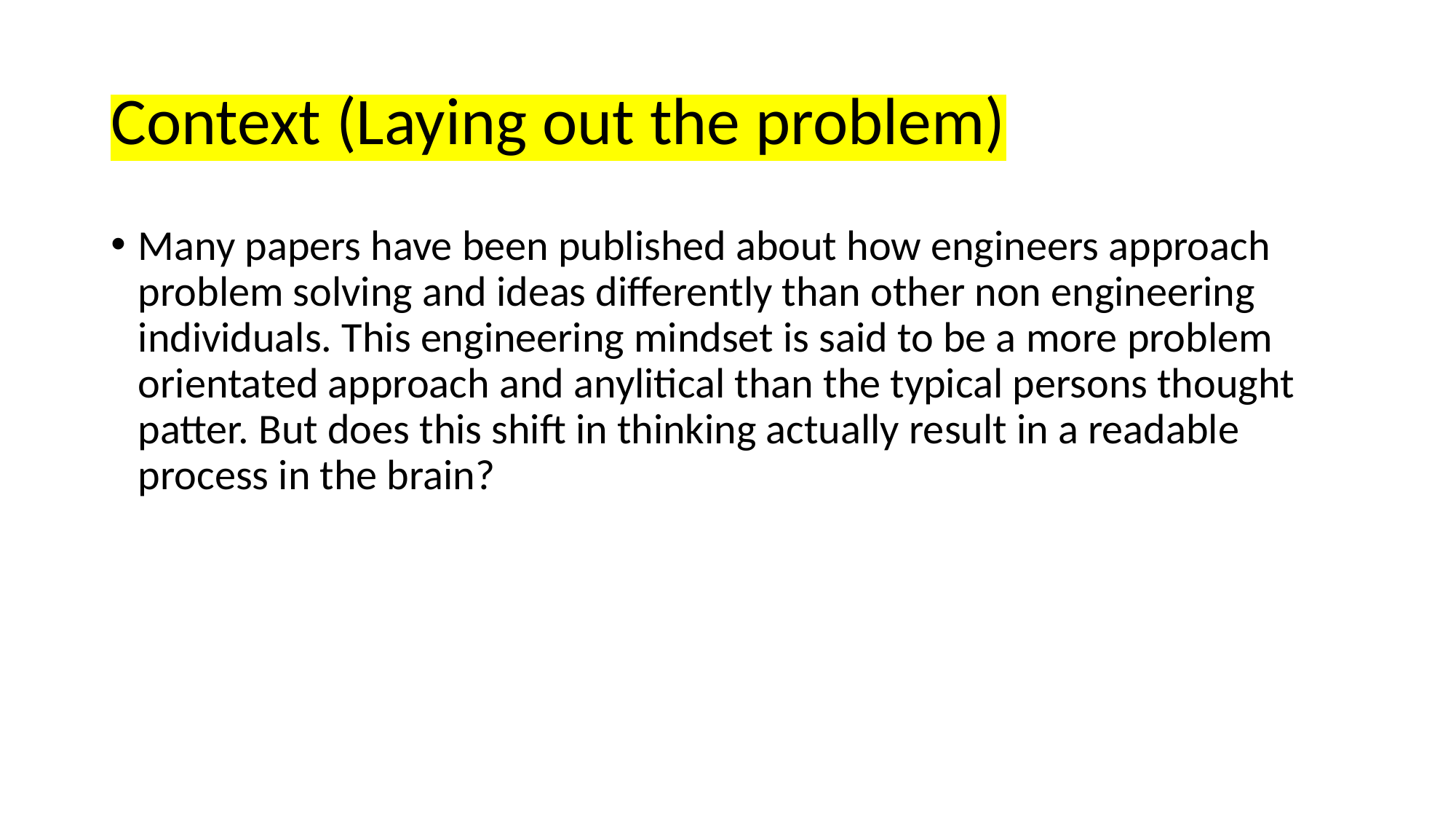

# Context (Laying out the problem)
Many papers have been published about how engineers approach problem solving and ideas differently than other non engineering individuals. This engineering mindset is said to be a more problem orientated approach and anylitical than the typical persons thought patter. But does this shift in thinking actually result in a readable process in the brain?